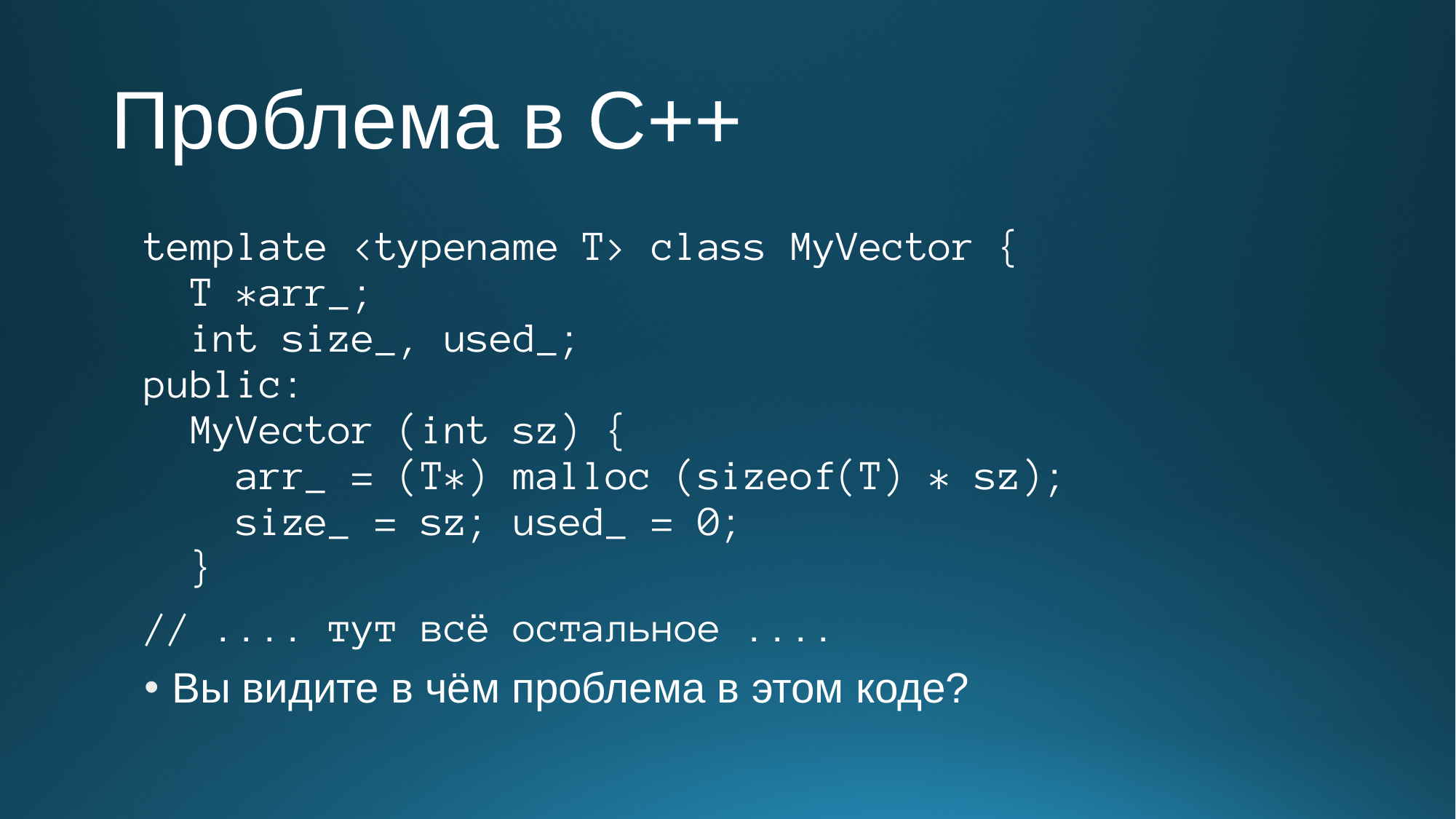

# Проблема в C++
template <typename T> class MyVector {
  T *arr_;
  int size_, used_;
public:
  MyVector (int sz) {
    arr_ = (T*) malloc (sizeof(T) * sz);
    size_ = sz; used_ = 0;
  }
// .... тут всё остальное ....
Вы видите в чём проблема в этом коде?